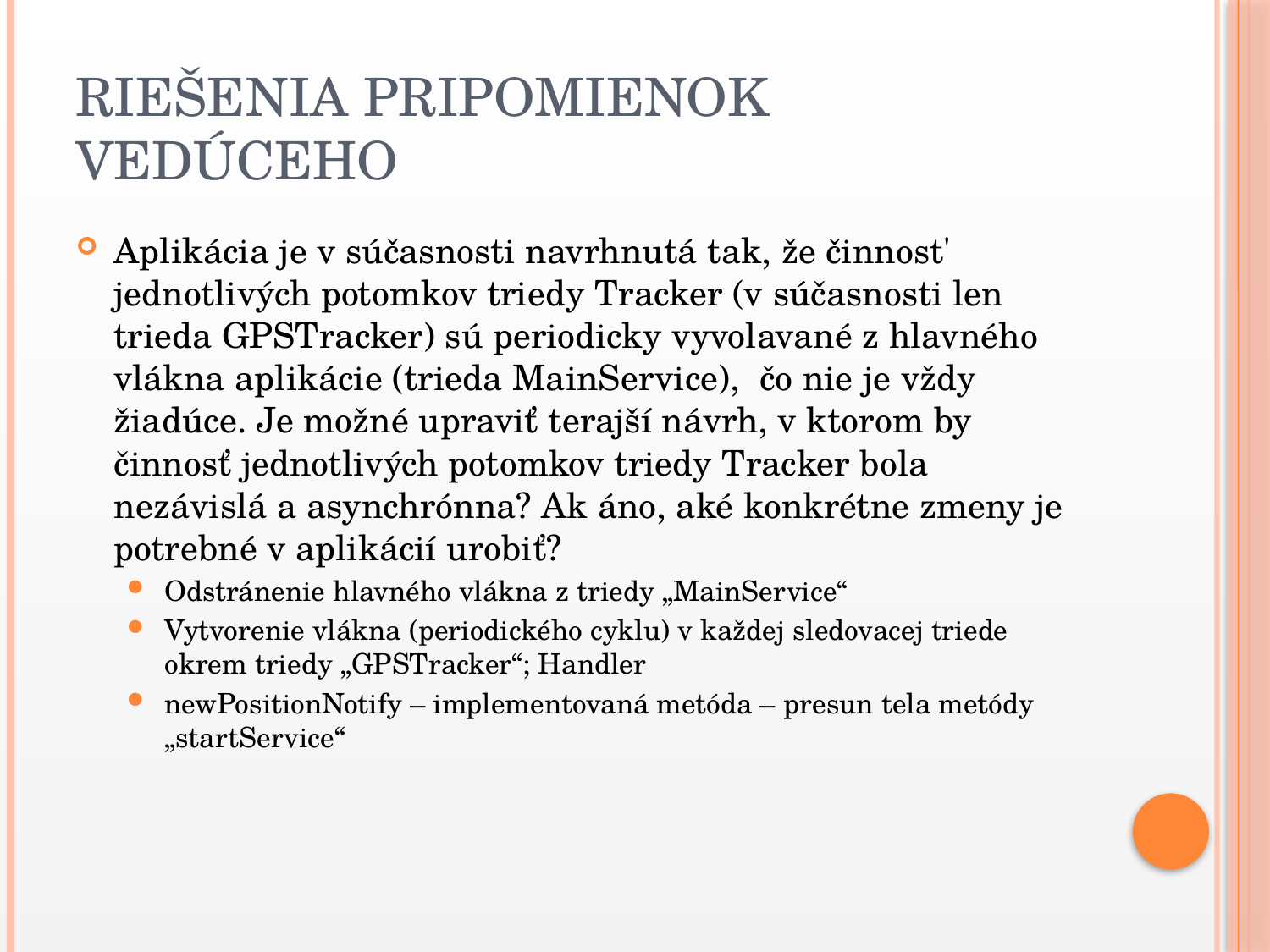

# Riešenia pripomienok vedúceho
Aplikácia je v súčasnosti navrhnutá tak, že činnost' jednotlivých potomkov triedy Tracker (v súčasnosti len trieda GPSTracker) sú periodicky vyvolavané z hlavného vlákna aplikácie (trieda MainService),  čo nie je vždy žiadúce. Je možné upraviť terajší návrh, v ktorom by činnosť jednotlivých potomkov triedy Tracker bola nezávislá a asynchrónna? Ak áno, aké konkrétne zmeny je potrebné v aplikácií urobiť?
Odstránenie hlavného vlákna z triedy „MainService“
Vytvorenie vlákna (periodického cyklu) v každej sledovacej triede okrem triedy „GPSTracker“; Handler
newPositionNotify – implementovaná metóda – presun tela metódy „startService“